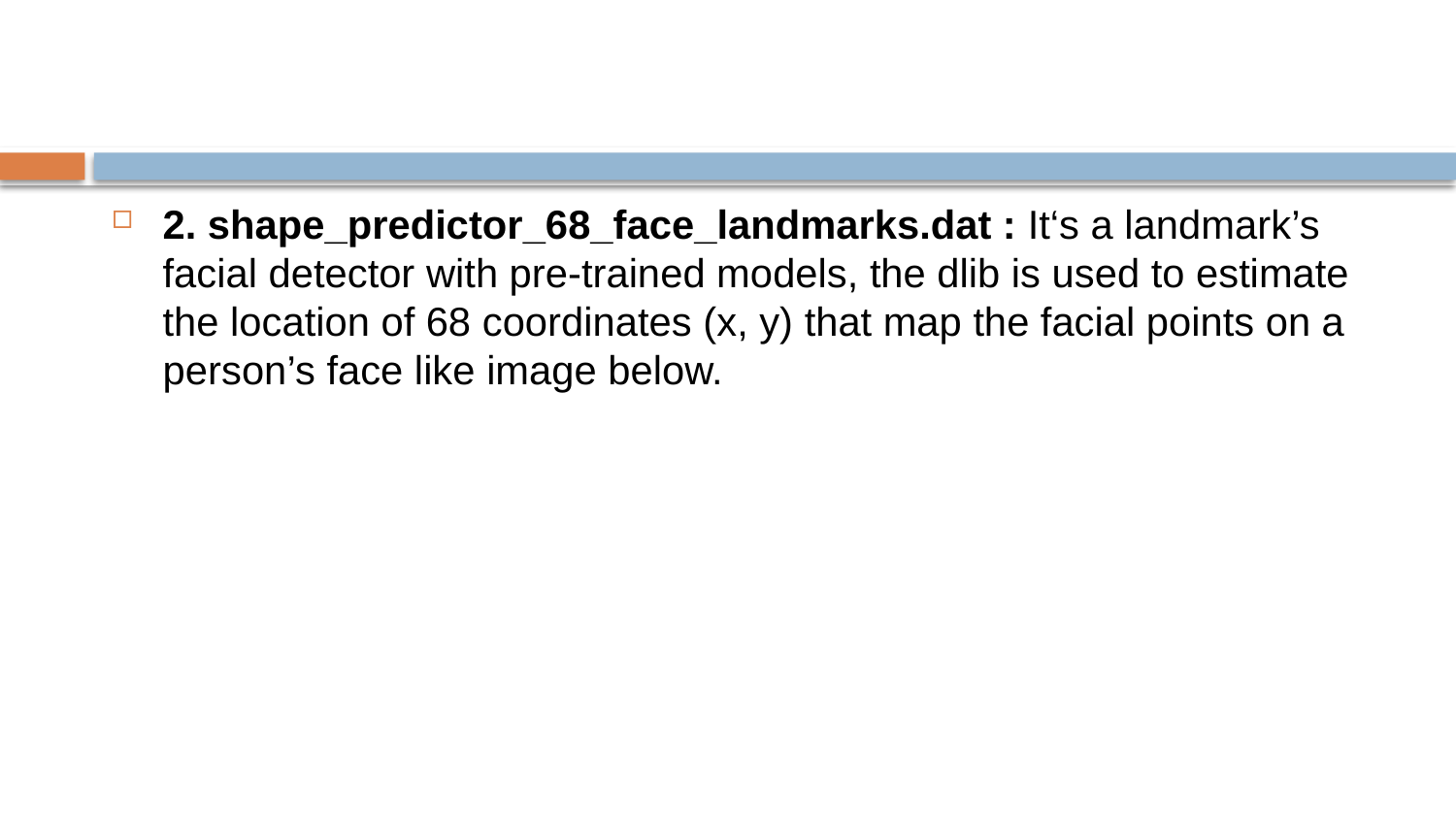

2. shape_predictor_68_face_landmarks.dat : It‘s a landmark’s facial detector with pre-trained models, the dlib is used to estimate the location of 68 coordinates (x, y) that map the facial points on a person’s face like image below.